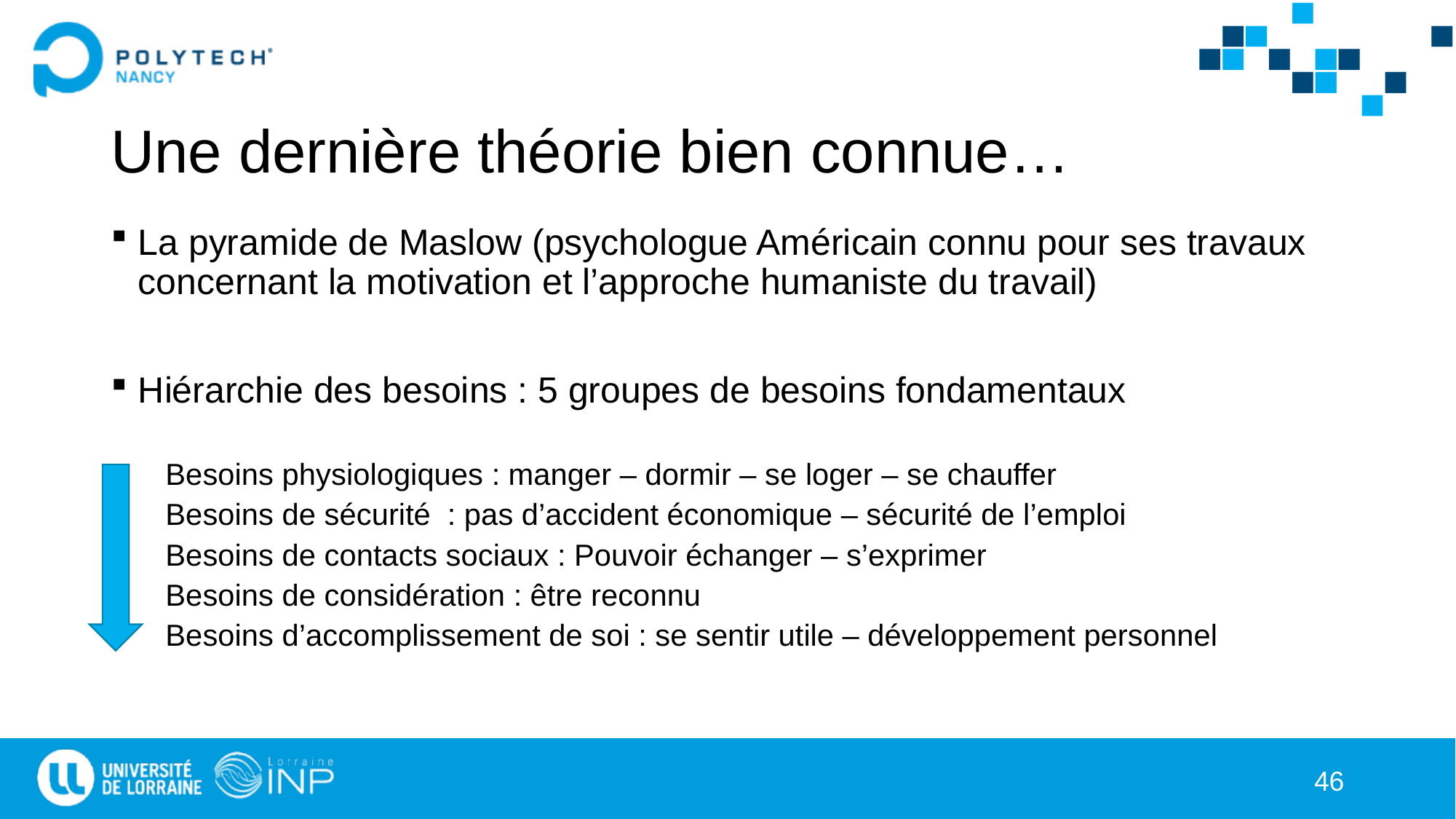

# Une dernière théorie bien connue…
La pyramide de Maslow (psychologue Américain connu pour ses travaux concernant la motivation et l’approche humaniste du travail)

Hiérarchie des besoins : 5 groupes de besoins fondamentaux

Besoins physiologiques : manger – dormir – se loger – se chauffer
Besoins de sécurité  : pas d’accident économique – sécurité de l’emploi
Besoins de contacts sociaux : Pouvoir échanger – s’exprimer
Besoins de considération : être reconnu
Besoins d’accomplissement de soi : se sentir utile – développement personnel